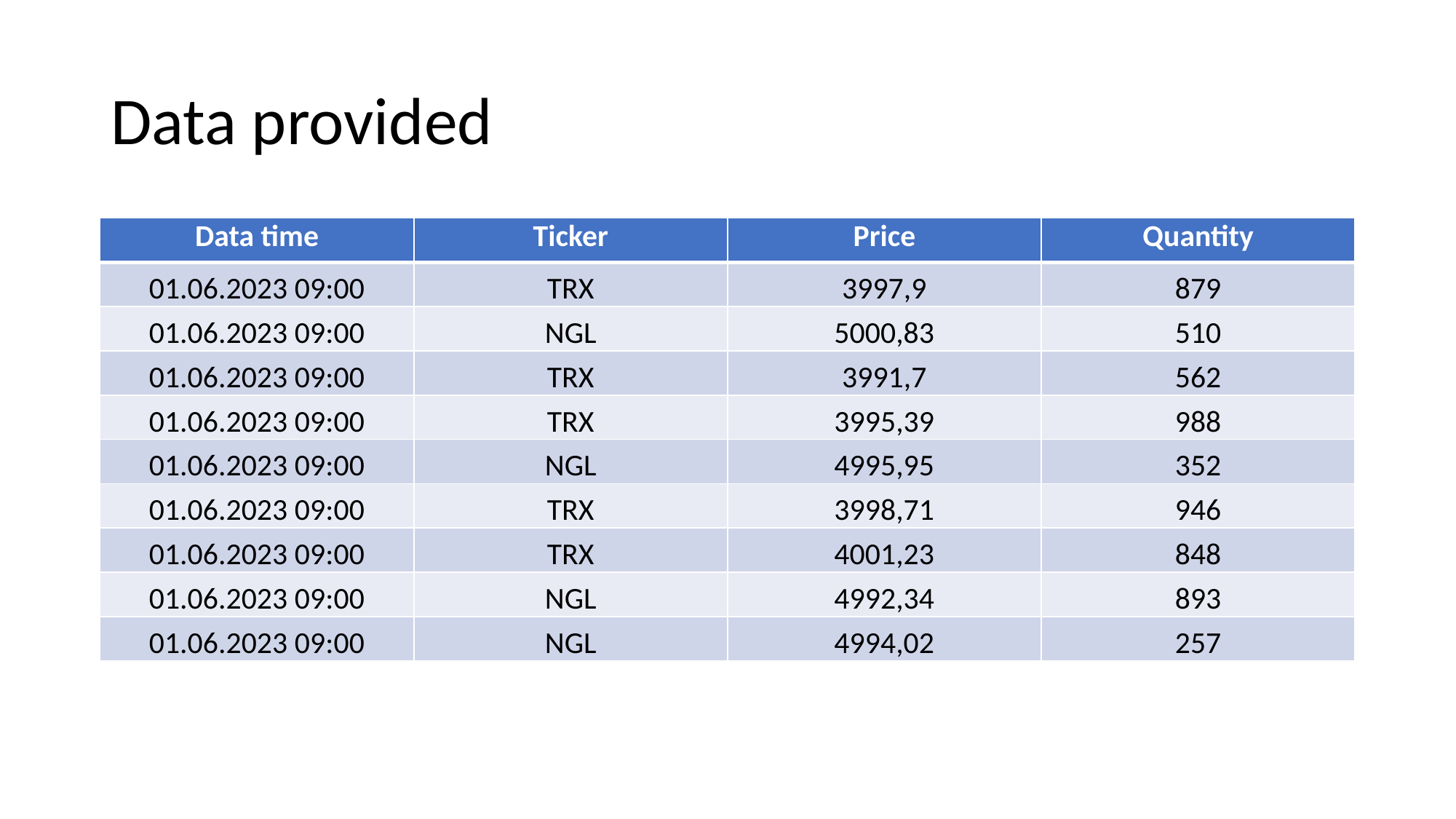

# Data provided
| Data time | Ticker | Price | Quantity |
| --- | --- | --- | --- |
| 01.06.2023 09:00 | TRX | 3997,9 | 879 |
| 01.06.2023 09:00 | NGL | 5000,83 | 510 |
| 01.06.2023 09:00 | TRX | 3991,7 | 562 |
| 01.06.2023 09:00 | TRX | 3995,39 | 988 |
| 01.06.2023 09:00 | NGL | 4995,95 | 352 |
| 01.06.2023 09:00 | TRX | 3998,71 | 946 |
| 01.06.2023 09:00 | TRX | 4001,23 | 848 |
| 01.06.2023 09:00 | NGL | 4992,34 | 893 |
| 01.06.2023 09:00 | NGL | 4994,02 | 257 |